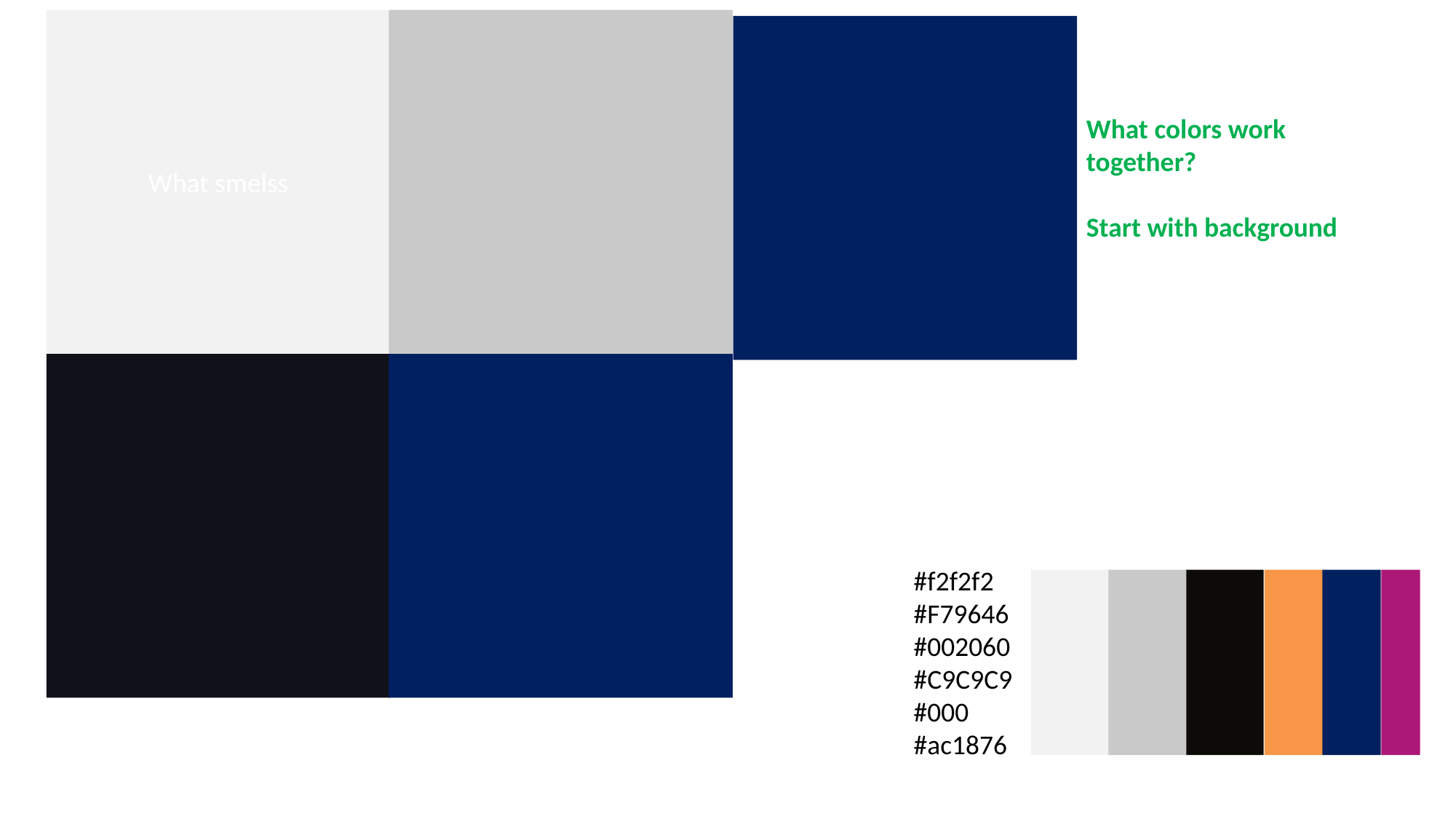

What smelss

60% - 30% - 10% Color Rule
What colors work together?

Start with background
Background is either primary or secondary.

Since by ratio the background will be one of the most visible colors

#f2f2f2
#F79646
#002060
#C9C9C9
#000
#ac1876